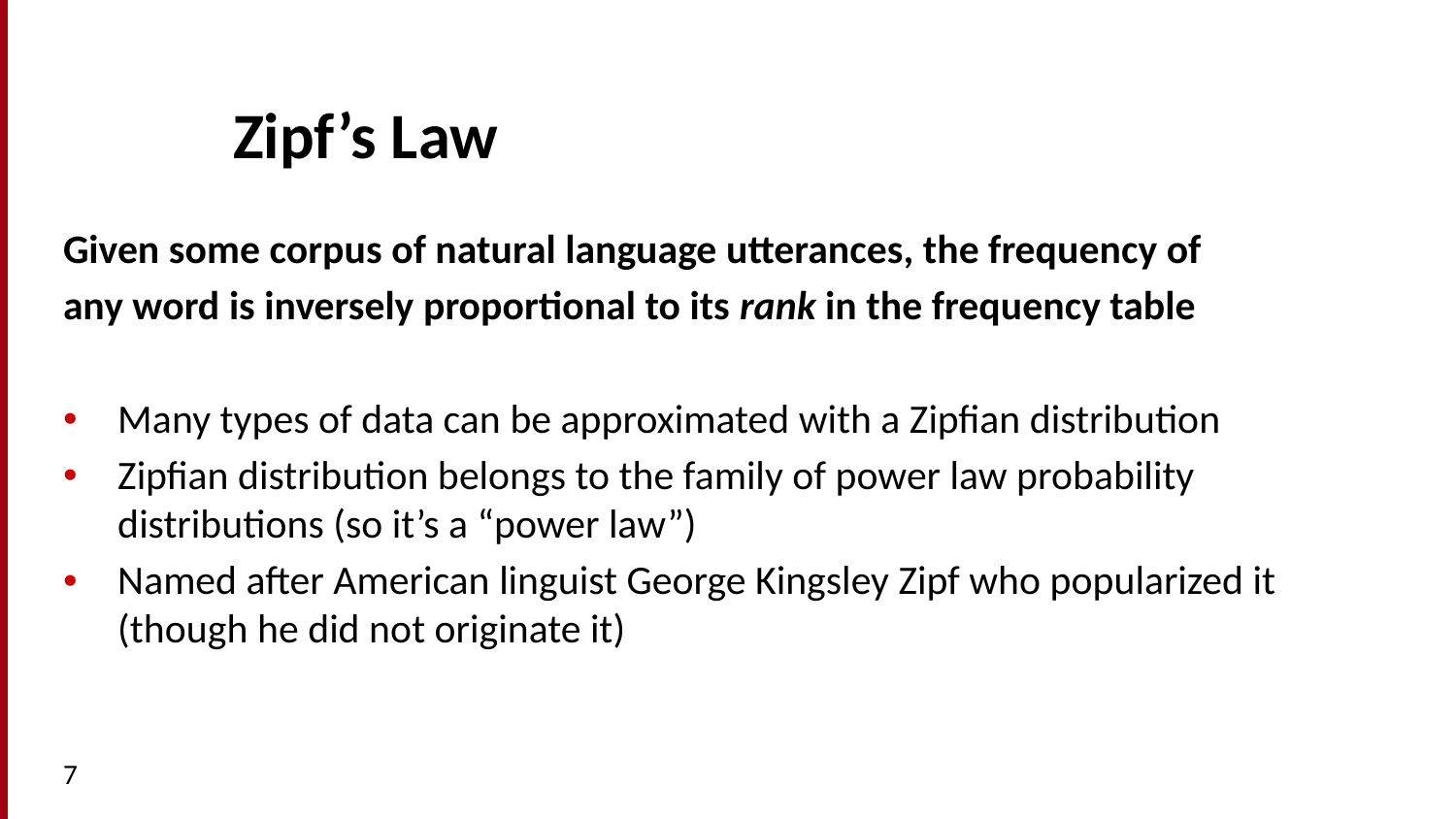

# Zipf’s Law
Given some corpus of natural language utterances, the frequency of
any word is inversely proportional to its rank in the frequency table

Many types of data can be approximated with a Zipfian distribution
Zipfian distribution belongs to the family of power law probability distributions (so it’s a “power law”)
Named after American linguist George Kingsley Zipf who popularized it (though he did not originate it)
7